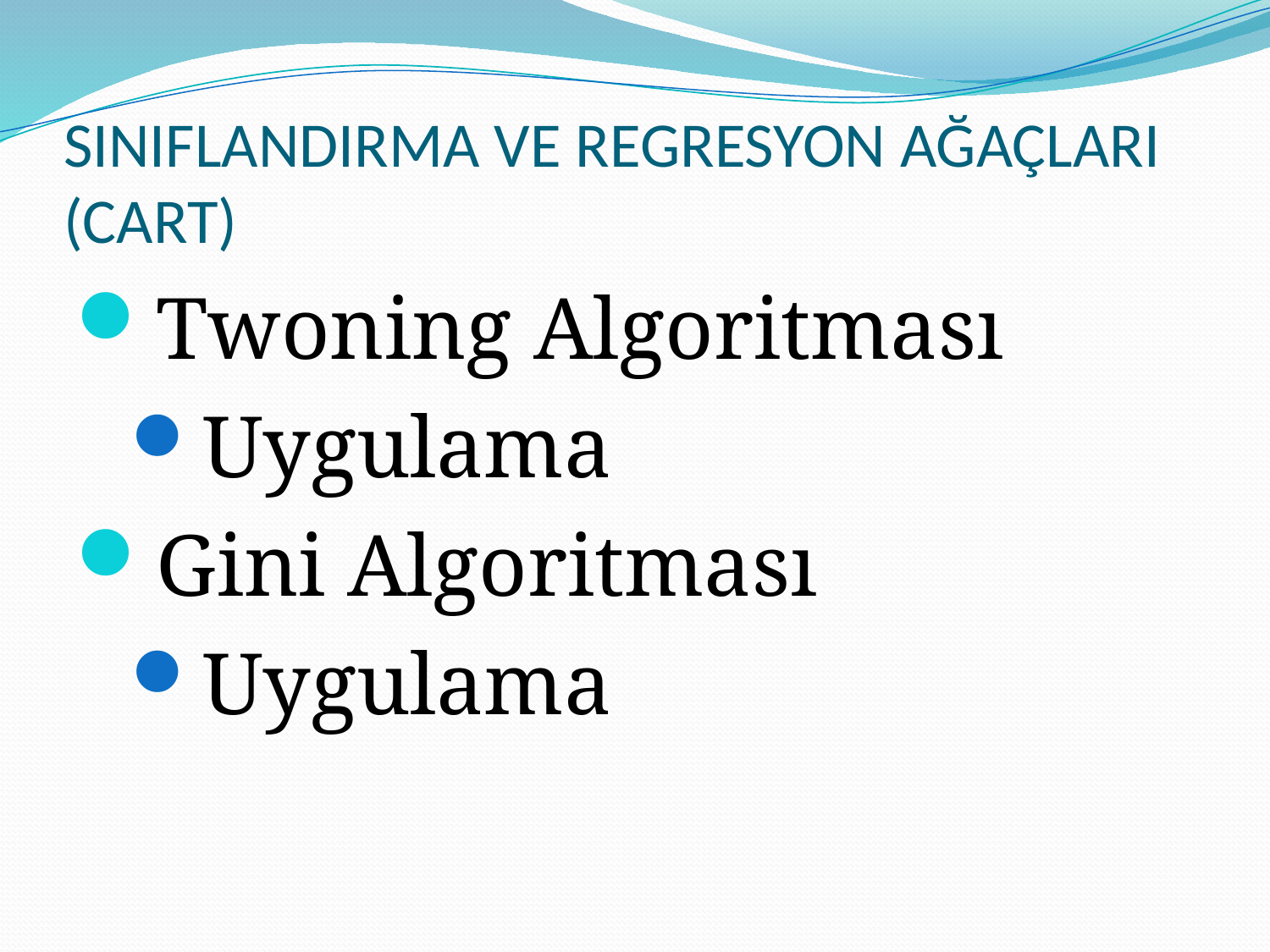

# SINIFLANDIRMA VE REGRESYON AĞAÇLARI (CART)
Twoning Algoritması
Uygulama
Gini Algoritması
Uygulama